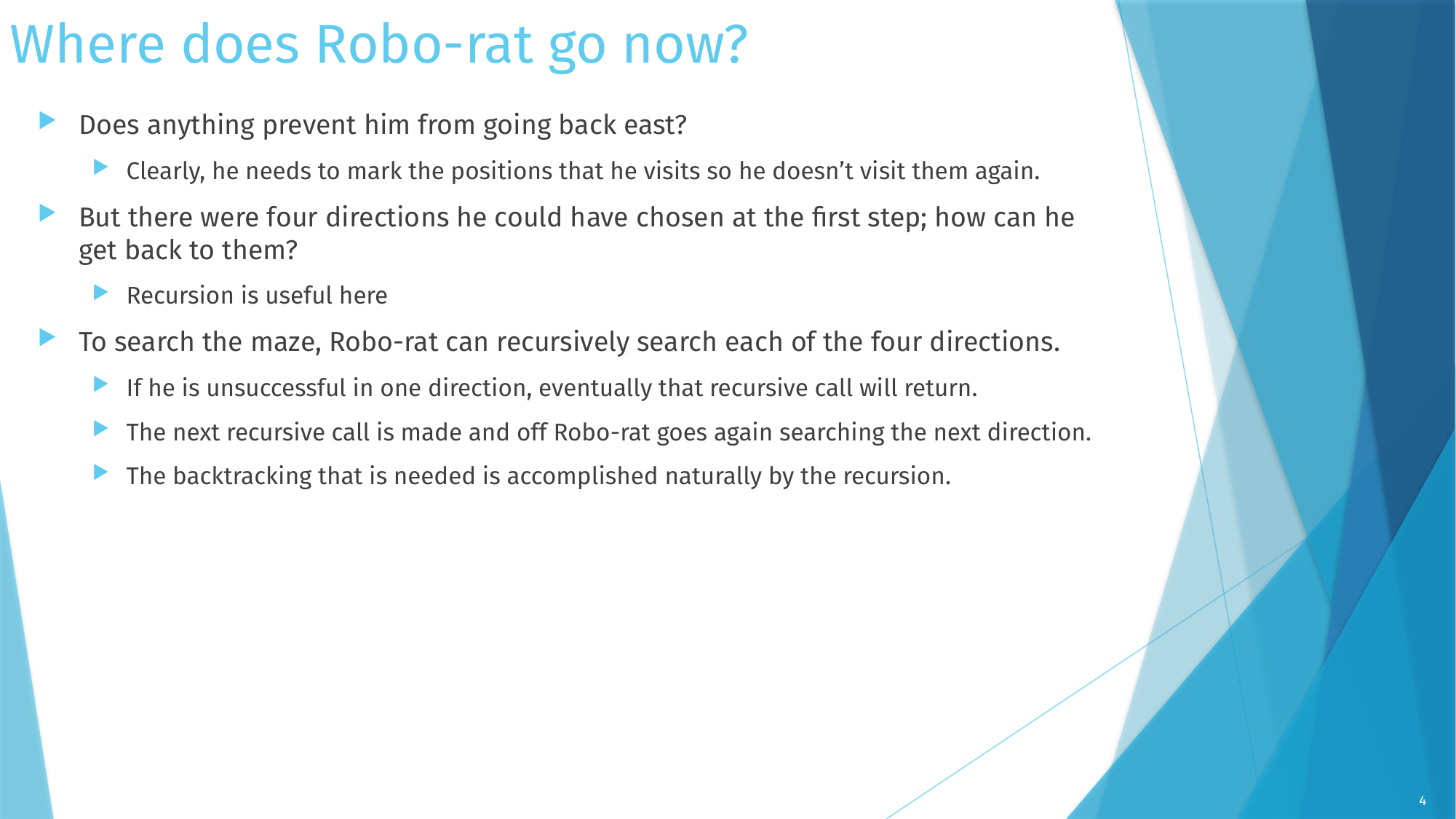

# Where does Robo-rat go now?
Does anything prevent him from going back east?
Clearly, he needs to mark the positions that he visits so he doesn’t visit them again.
But there were four directions he could have chosen at the first step; how can he get back to them?
Recursion is useful here
To search the maze, Robo-rat can recursively search each of the four directions.
If he is unsuccessful in one direction, eventually that recursive call will return.
The next recursive call is made and off Robo-rat goes again searching the next direction.
The backtracking that is needed is accomplished naturally by the recursion.

4